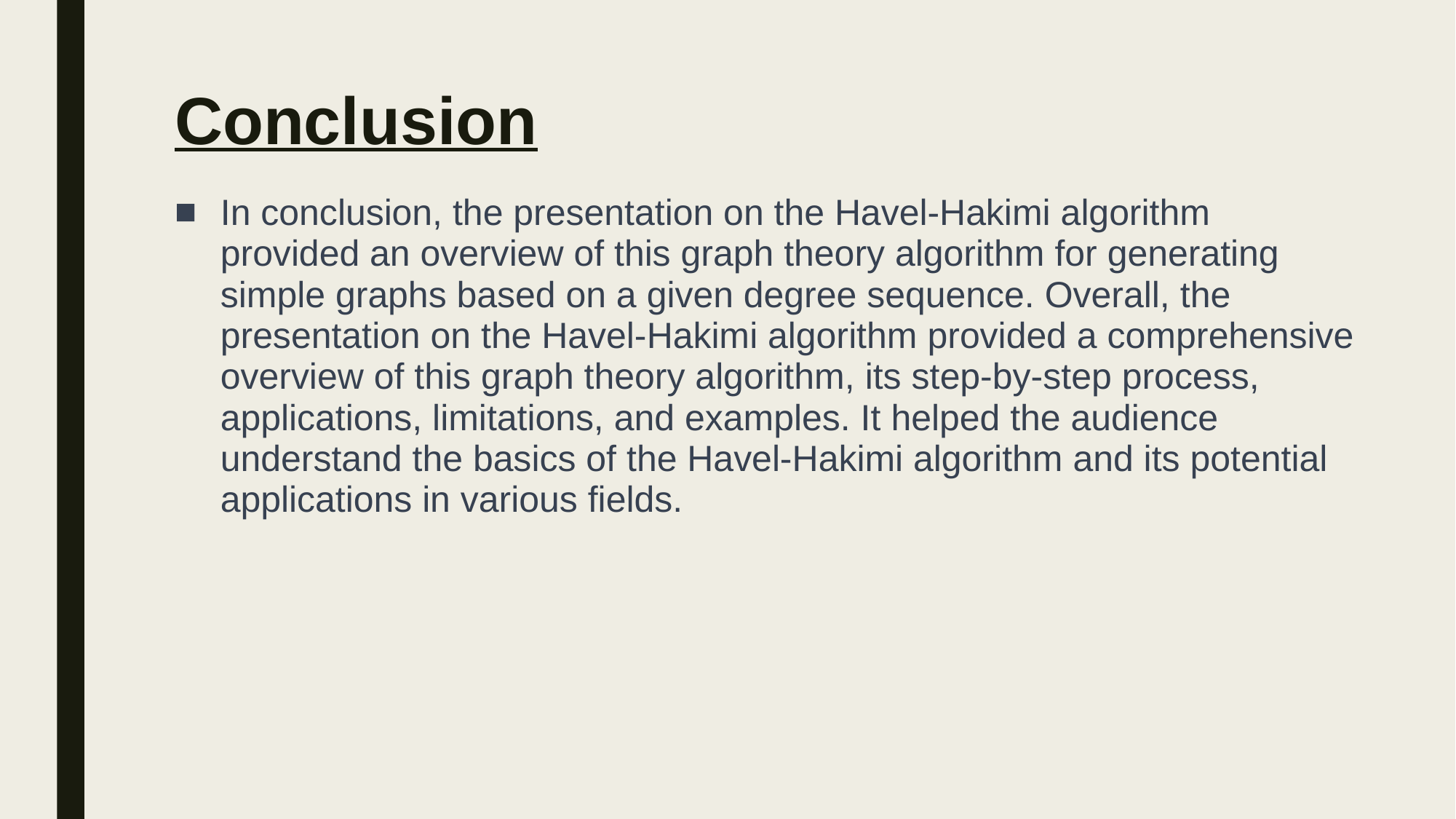

# Conclusion
In conclusion, the presentation on the Havel-Hakimi algorithm provided an overview of this graph theory algorithm for generating simple graphs based on a given degree sequence. Overall, the presentation on the Havel-Hakimi algorithm provided a comprehensive overview of this graph theory algorithm, its step-by-step process, applications, limitations, and examples. It helped the audience understand the basics of the Havel-Hakimi algorithm and its potential applications in various fields.